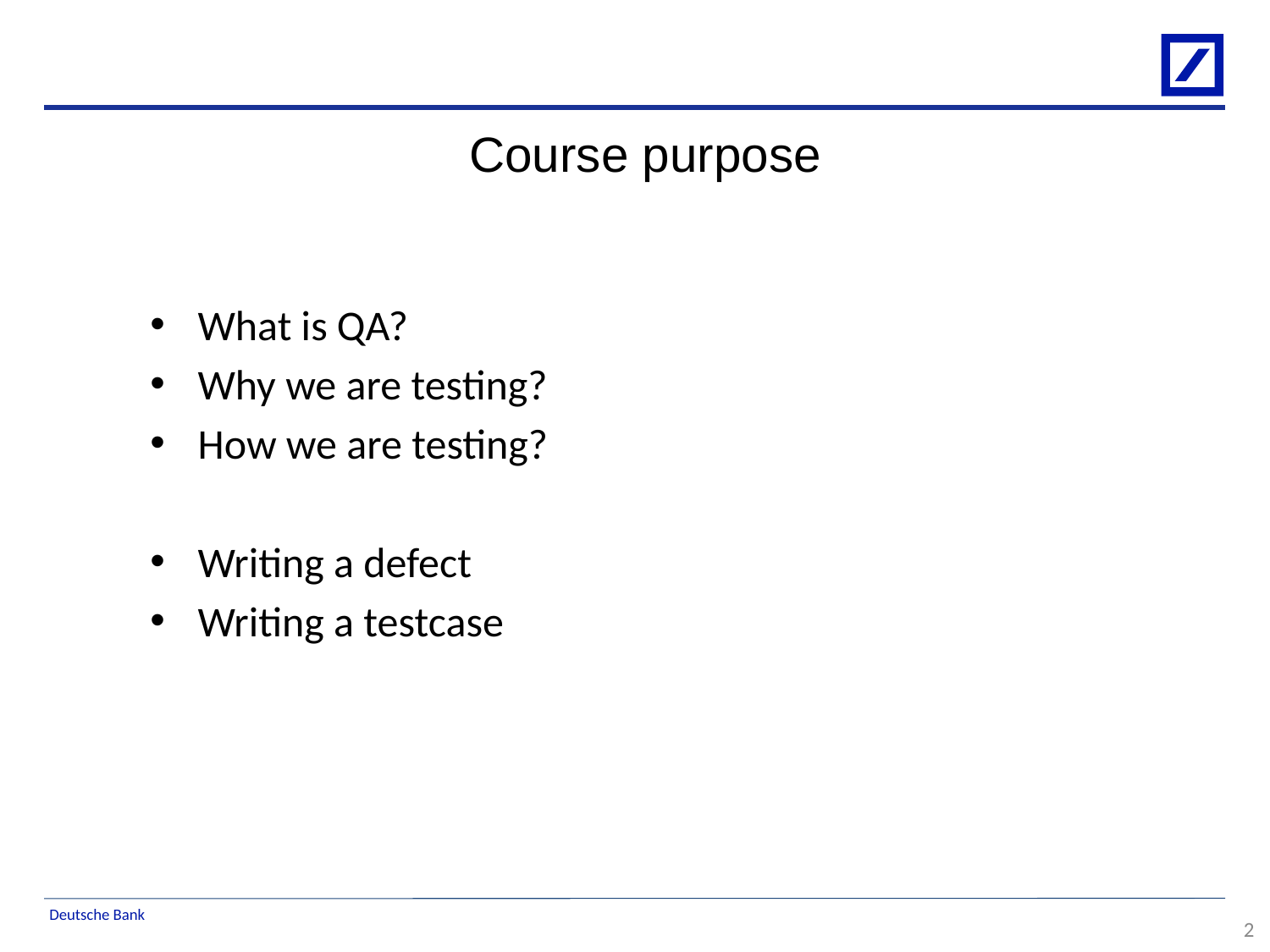

Course purpose

What is QA?
Why we are testing?
How we are testing?

Writing a defect
Writing a testcase

2